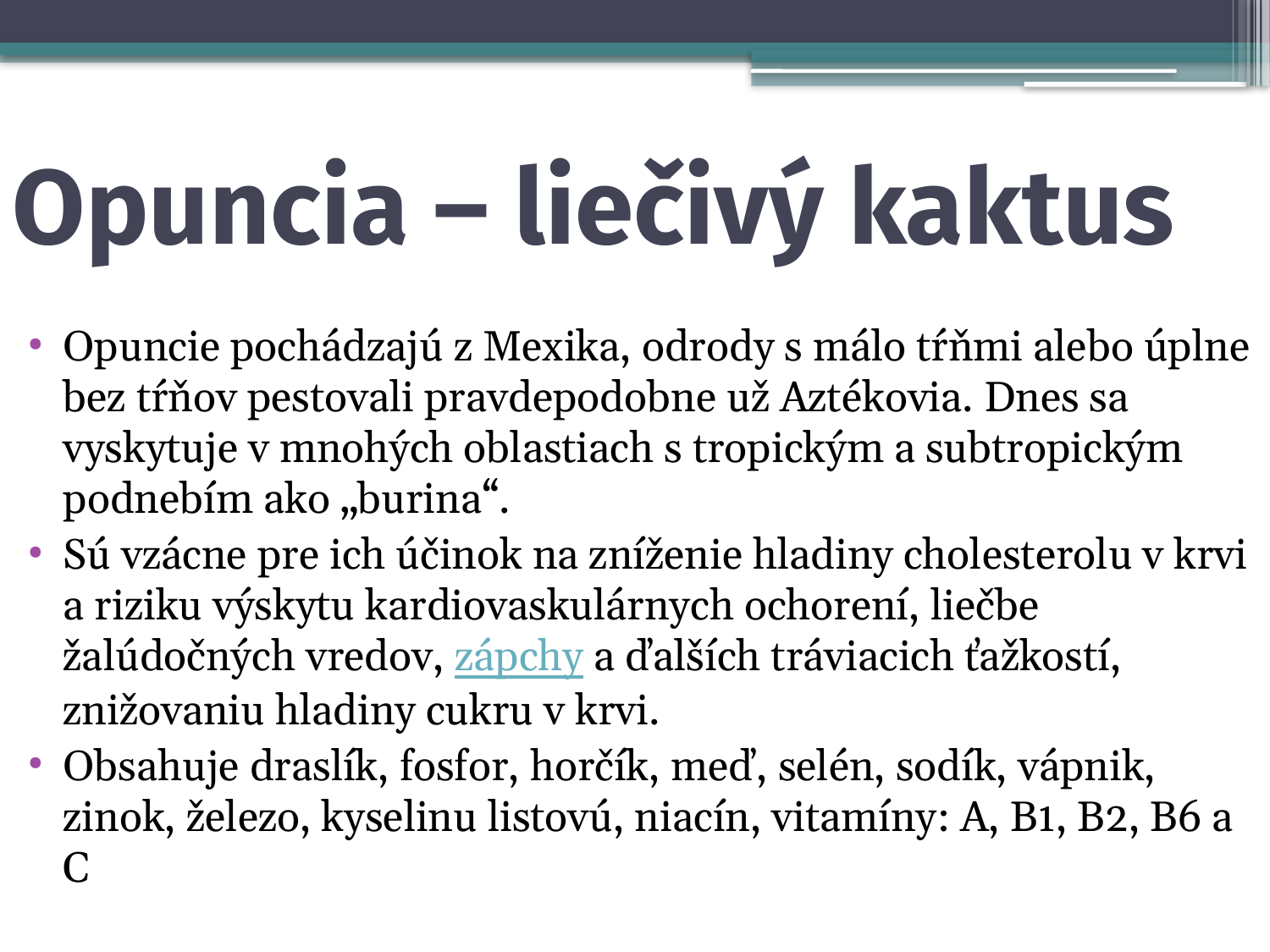

# Opuncia – liečivý kaktus
Opuncie pochádzajú z Mexika, odrody s málo tŕňmi alebo úplne bez tŕňov pestovali pravdepodobne už Aztékovia. Dnes sa vyskytuje v mnohých oblastiach s tropickým a subtropickým podnebím ako „burina“.
Sú vzácne pre ich účinok na zníženie hladiny cholesterolu v krvi a riziku výskytu kardiovaskulárnych ochorení, liečbe žalúdočných vredov, zápchy a ďalších tráviacich ťažkostí, znižovaniu hladiny cukru v krvi.
Obsahuje draslík, fosfor, horčík, meď, selén, sodík, vápnik, zinok, železo, kyselinu listovú, niacín, vitamíny: A, B1, B2, B6 a C